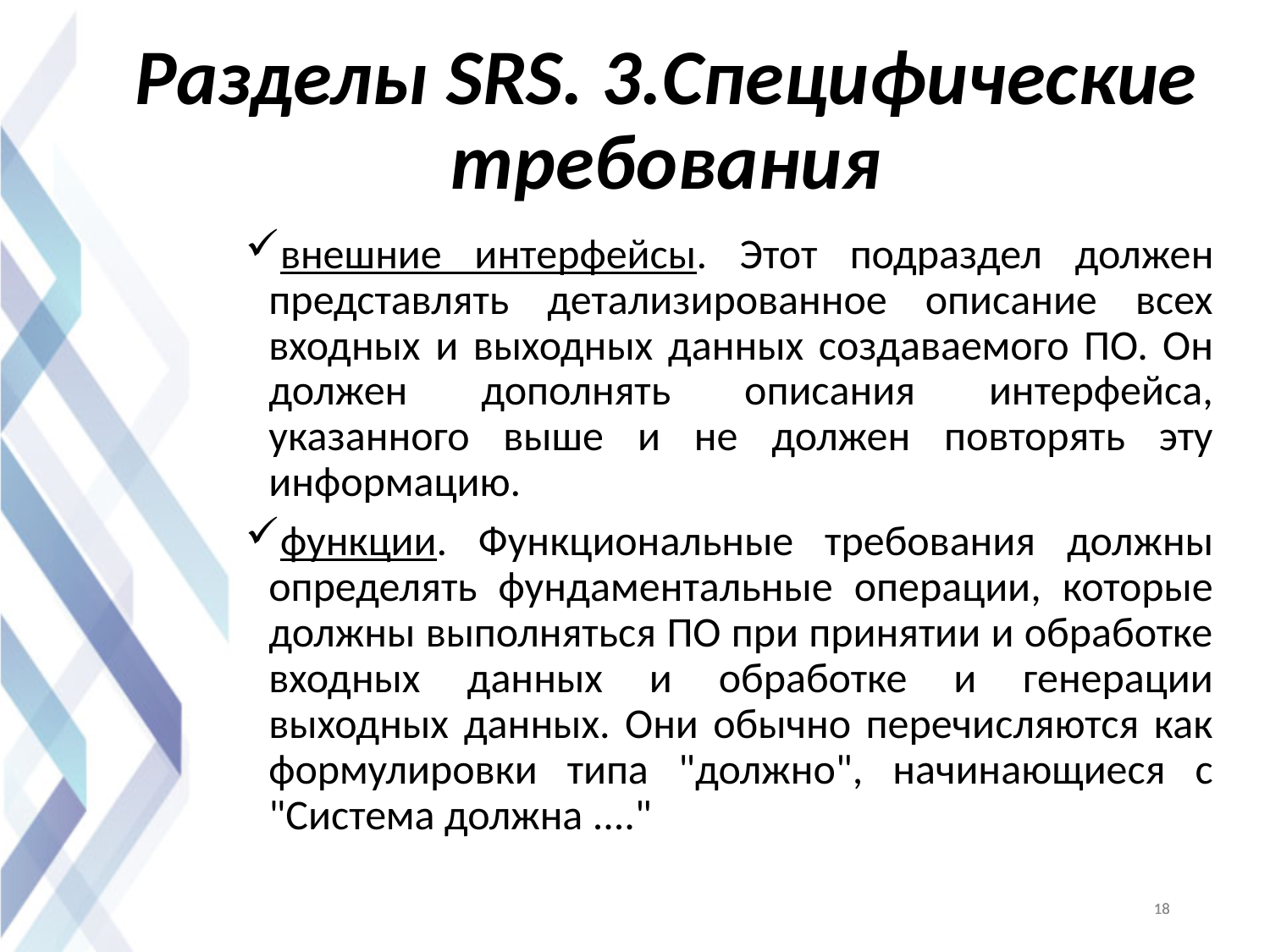

# Разделы SRS. 3.Специфические требования
внешние интерфейсы. Этот подраздел должен представлять детализированное описание всех входных и выходных данных создаваемого ПО. Он должен дополнять описания интерфейса, указанного выше и не должен повторять эту информацию.
функции. Функциональные требования должны определять фундаментальные операции, которые должны выполняться ПО при принятии и обработке входных данных и обработке и генерации выходных данных. Они обычно перечисляются как формулировки типа "должно", начинающиеся с "Система должна ...."

18
18